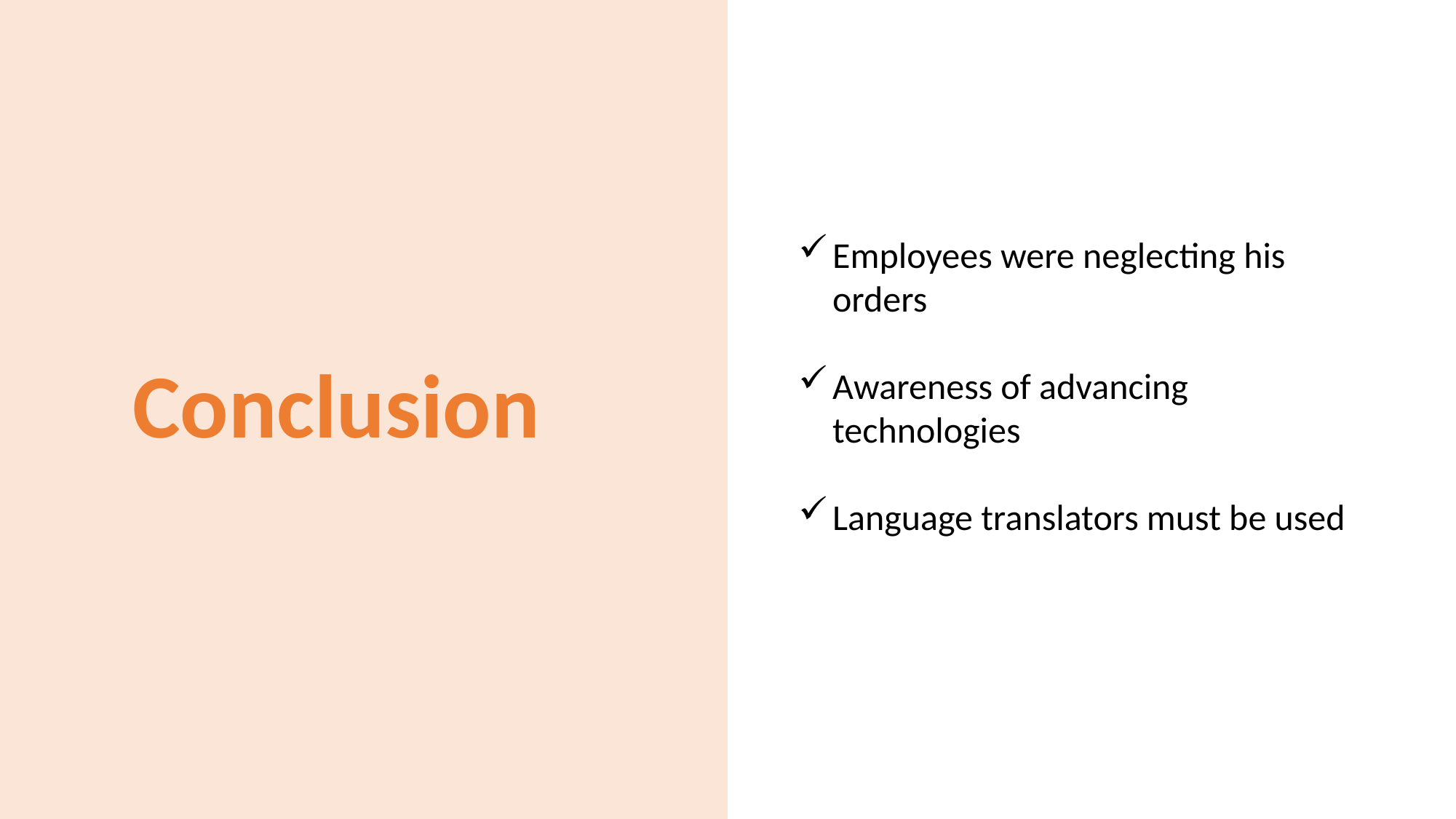

Employees were neglecting his orders

Awareness of advancing technologies

Language translators must be used
Conclusion